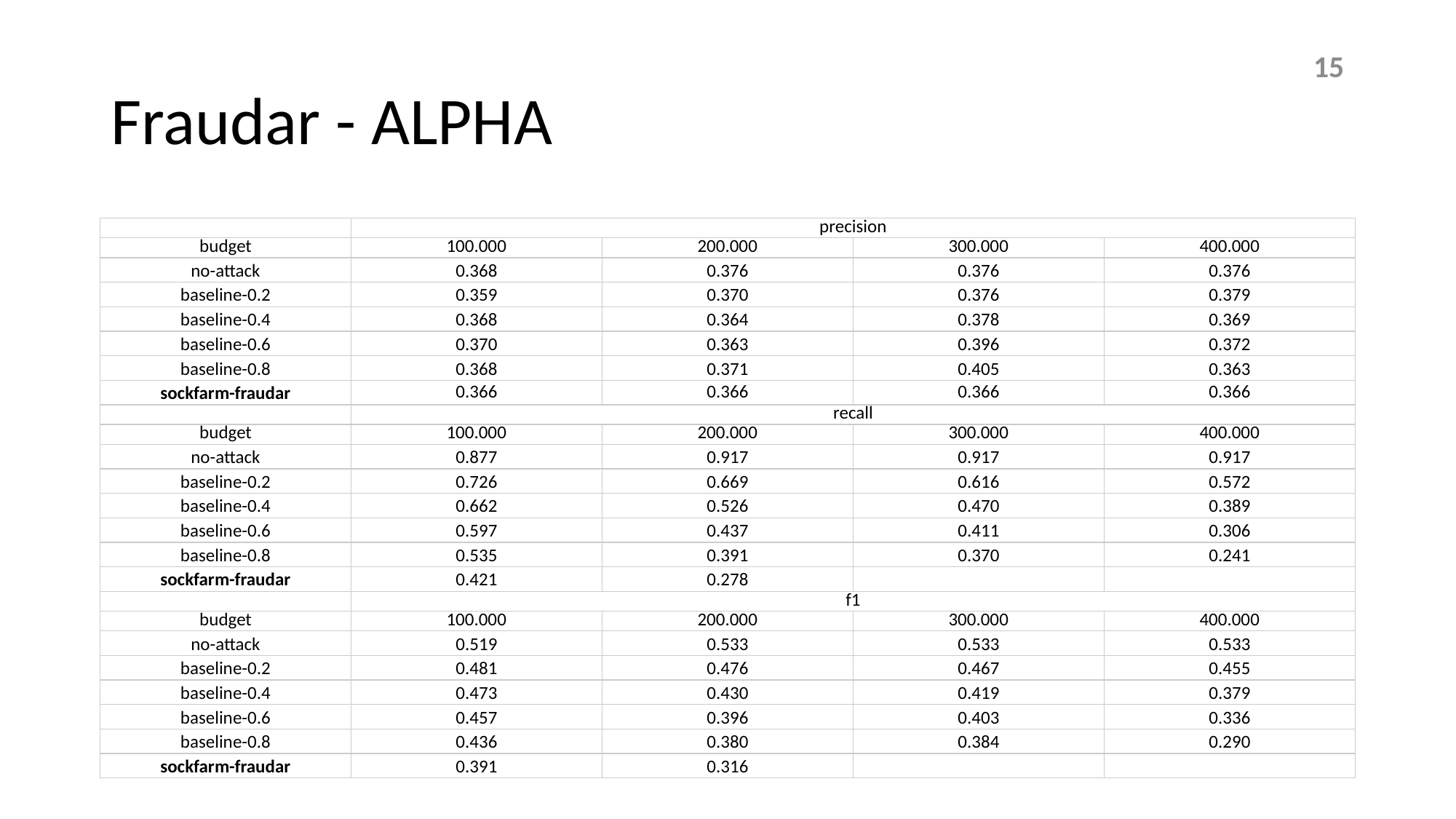

# Fraudar - ALPHA
15
|  | precision |  |  |  |
| --- | --- | --- | --- | --- |
| budget | 100.000 | 200.000 | 300.000 | 400.000 |
| no-attack | 0.368 | 0.376 | 0.376 | 0.376 |
| baseline-0.2 | 0.359 | 0.370 | 0.376 | 0.379 |
| baseline-0.4 | 0.368 | 0.364 | 0.378 | 0.369 |
| baseline-0.6 | 0.370 | 0.363 | 0.396 | 0.372 |
| baseline-0.8 | 0.368 | 0.371 | 0.405 | 0.363 |
| sockfarm-fraudar | 0.366 | 0.366 | 0.366 | 0.366 |
|  | recall |  |  |  |
| budget | 100.000 | 200.000 | 300.000 | 400.000 |
| no-attack | 0.877 | 0.917 | 0.917 | 0.917 |
| baseline-0.2 | 0.726 | 0.669 | 0.616 | 0.572 |
| baseline-0.4 | 0.662 | 0.526 | 0.470 | 0.389 |
| baseline-0.6 | 0.597 | 0.437 | 0.411 | 0.306 |
| baseline-0.8 | 0.535 | 0.391 | 0.370 | 0.241 |
| sockfarm-fraudar | 0.421 | 0.278 |  |  |
|  | f1 |  |  |  |
| budget | 100.000 | 200.000 | 300.000 | 400.000 |
| no-attack | 0.519 | 0.533 | 0.533 | 0.533 |
| baseline-0.2 | 0.481 | 0.476 | 0.467 | 0.455 |
| baseline-0.4 | 0.473 | 0.430 | 0.419 | 0.379 |
| baseline-0.6 | 0.457 | 0.396 | 0.403 | 0.336 |
| baseline-0.8 | 0.436 | 0.380 | 0.384 | 0.290 |
| sockfarm-fraudar | 0.391 | 0.316 |  |  |